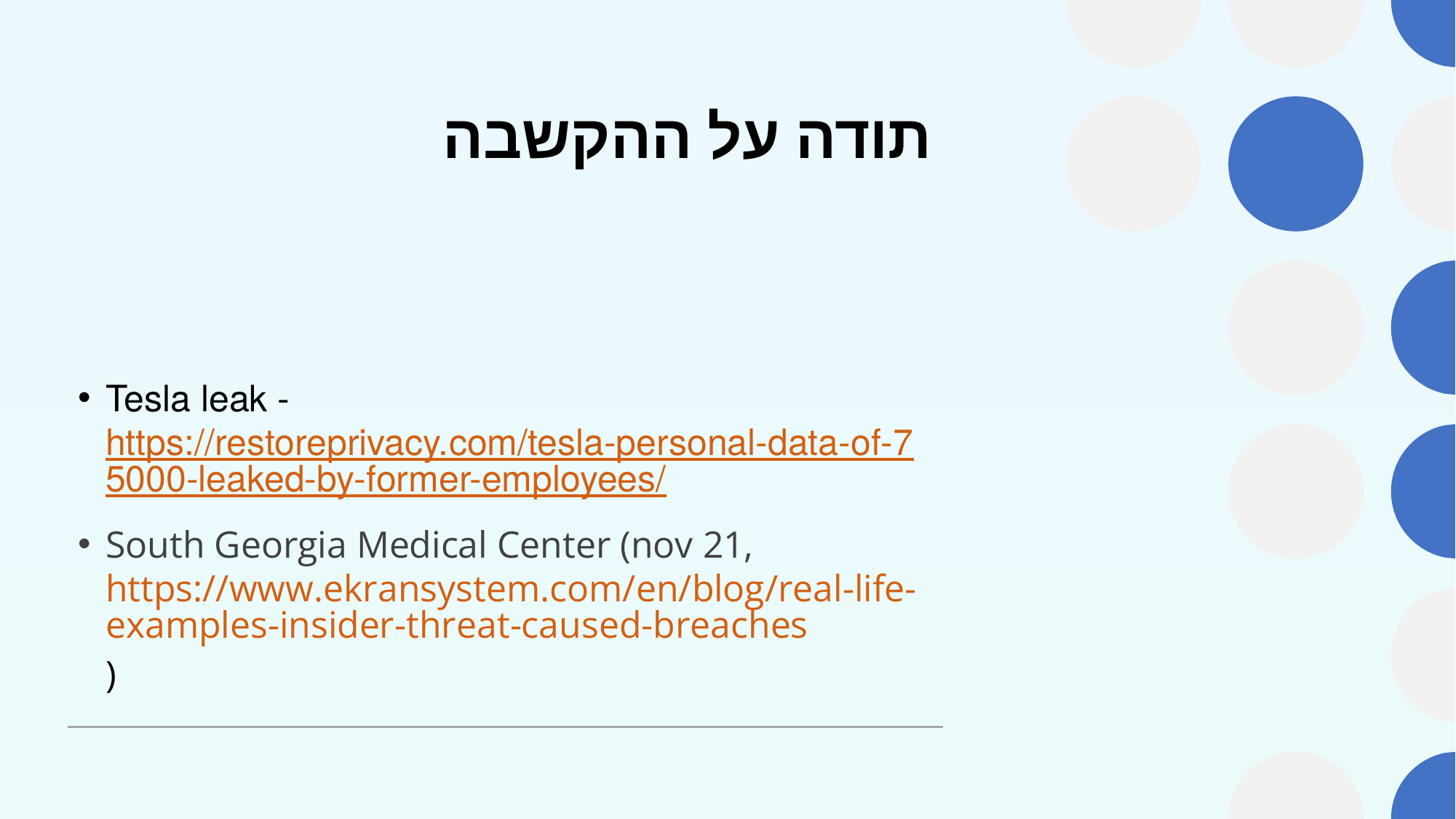

# תודה על ההקשבה
Tesla leak - https://restoreprivacy.com/tesla-personal-data-of-75000-leaked-by-former-employees/
South Georgia Medical Center (nov 21, https://www.ekransystem.com/en/blog/real-life-examples-insider-threat-caused-breaches)